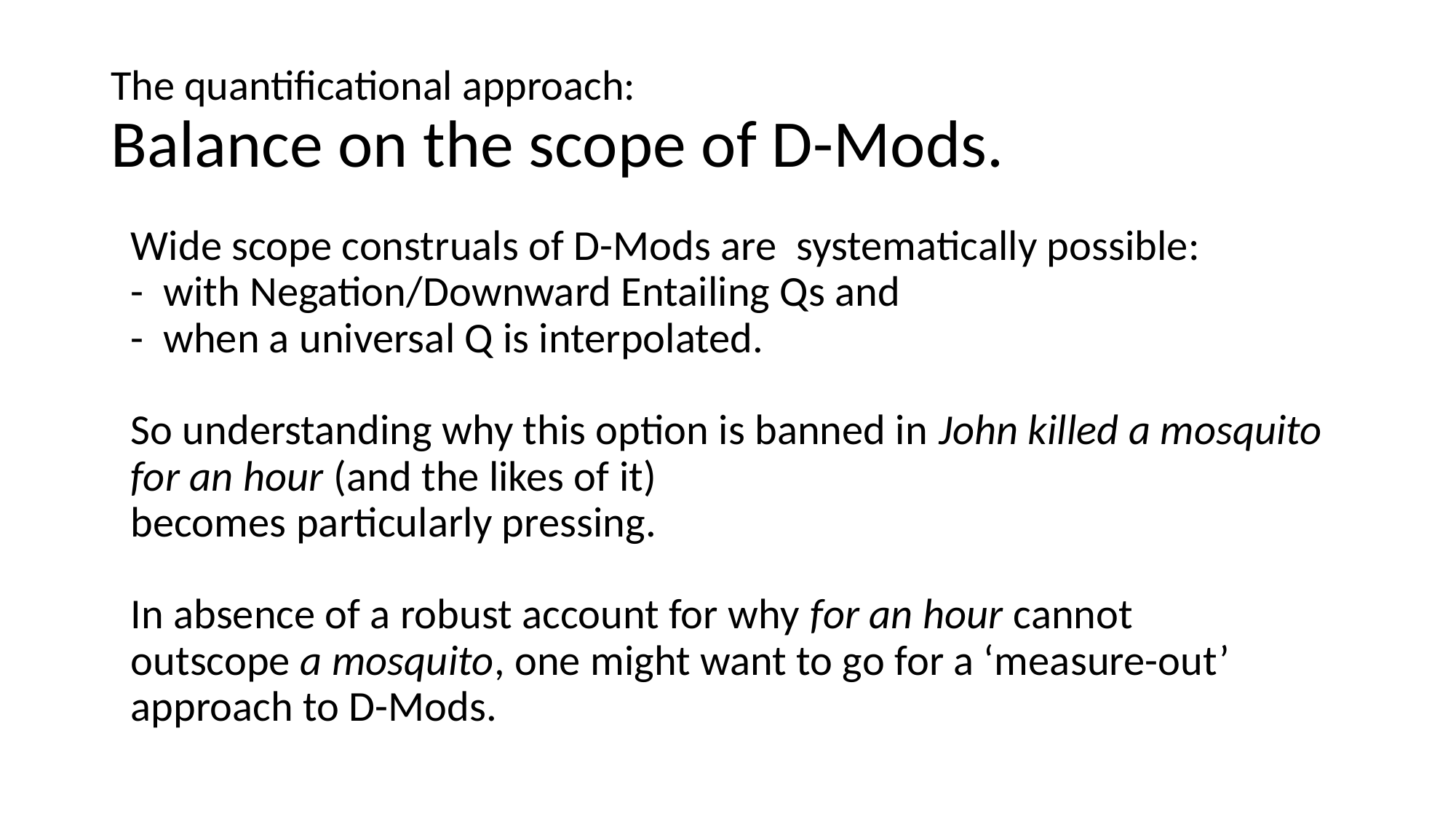

# The quantificational approach: Balance on the scope of D-Mods.
Wide scope construals of D-Mods are  systematically possible:
-  with Negation/Downward Entailing Qs and
-  when a universal Q is interpolated.

So understanding why this option is banned in John killed a mosquito for an hour (and the likes of it)
becomes particularly pressing.

In absence of a robust account for why for an hour cannot
outscope a mosquito, one might want to go for a ‘measure-out’ approach to D-Mods.